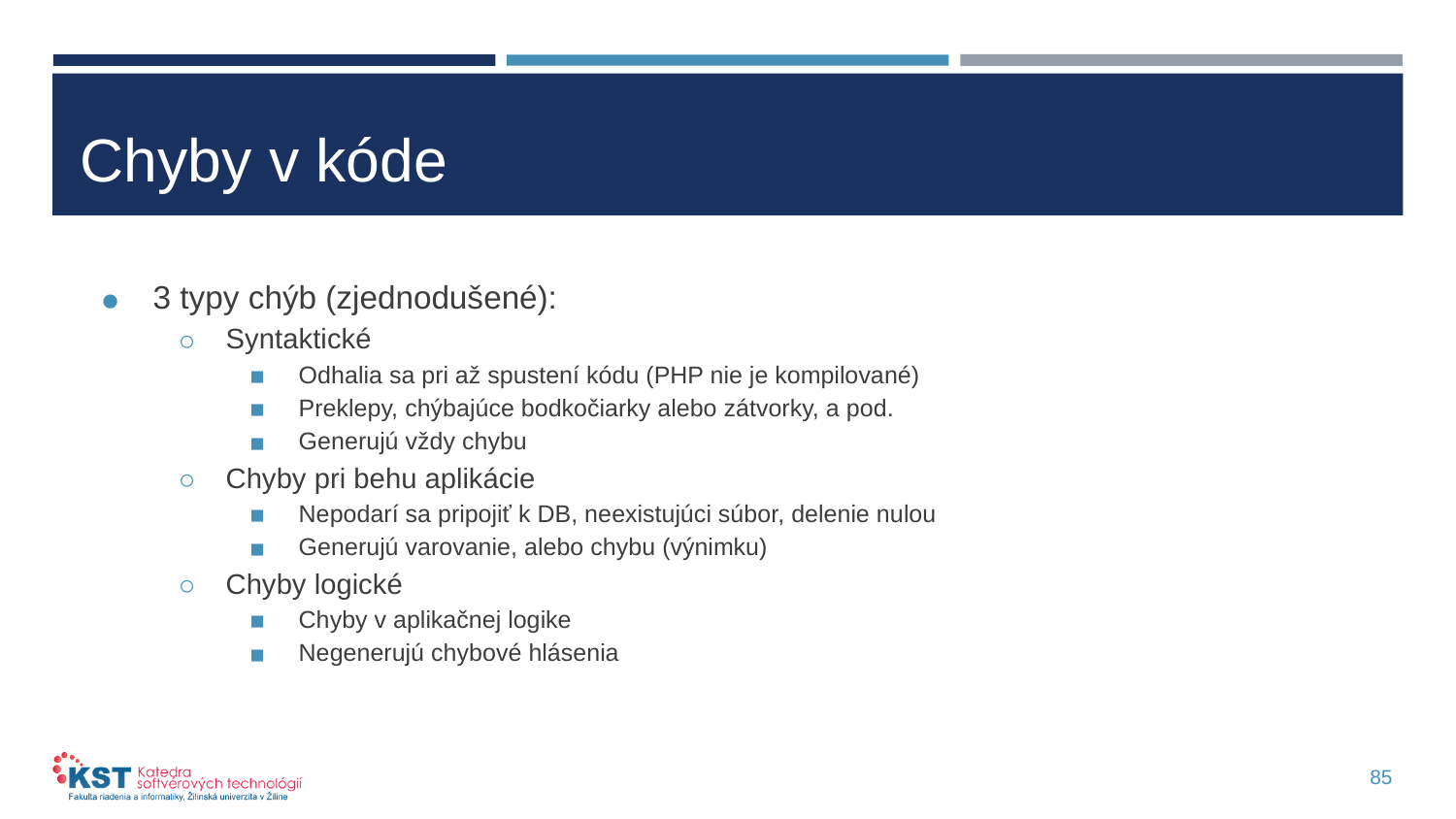

# Chyby v kóde
3 typy chýb (zjednodušené):
Syntaktické
Odhalia sa pri až spustení kódu (PHP nie je kompilované)
Preklepy, chýbajúce bodkočiarky alebo zátvorky, a pod.
Generujú vždy chybu
Chyby pri behu aplikácie
Nepodarí sa pripojiť k DB, neexistujúci súbor, delenie nulou
Generujú varovanie, alebo chybu (výnimku)
Chyby logické
Chyby v aplikačnej logike
Negenerujú chybové hlásenia
85